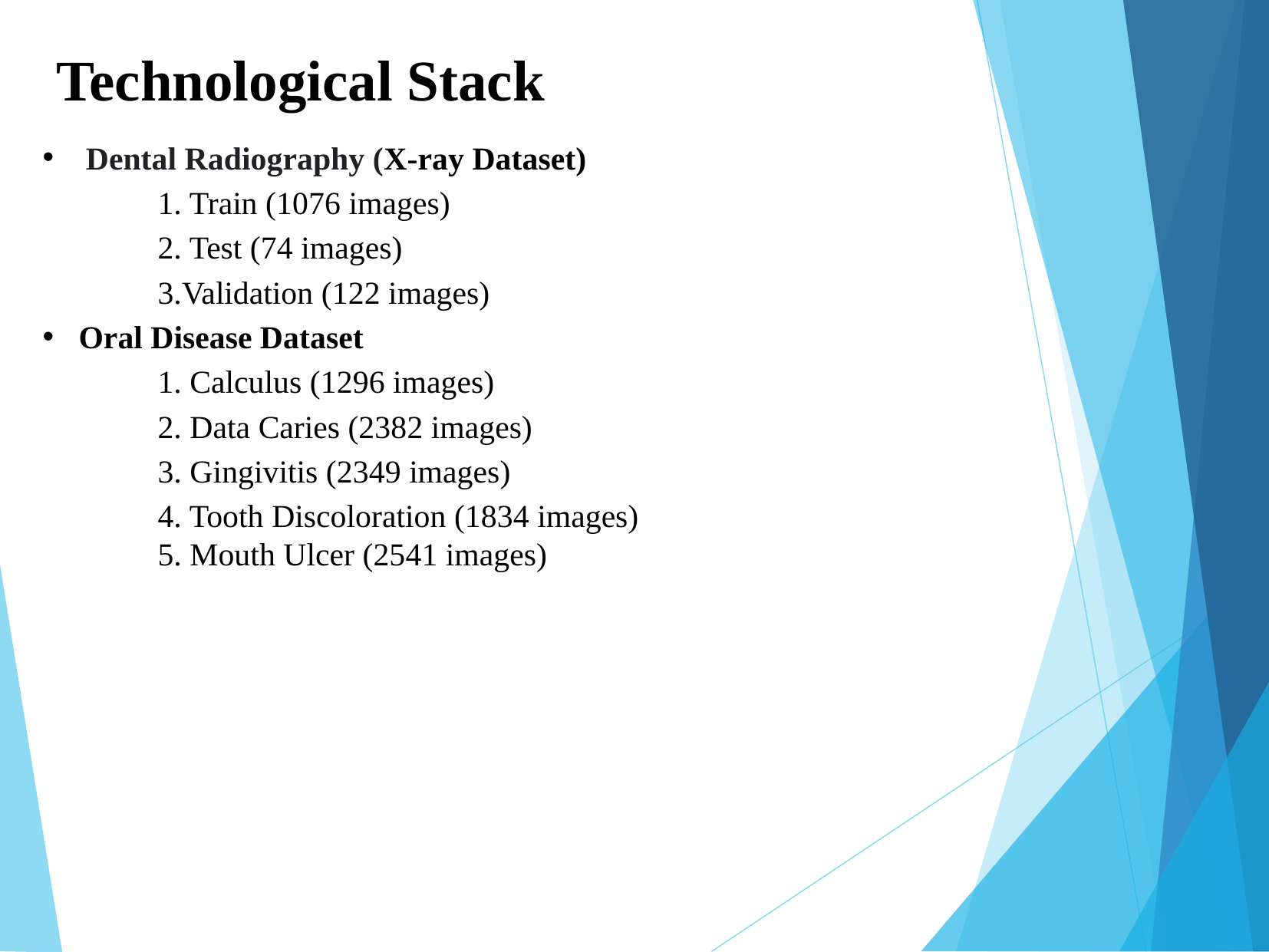

Technological Stack
Dental Radiography (X-ray Dataset)
	1. Train (1076 images)
	2. Test (74 images)
	3.Validation (122 images)
Oral Disease Dataset
	1. Calculus (1296 images)
	2. Data Caries (2382 images)
	3. Gingivitis (2349 images)
	4. Tooth Discoloration (1834 images)
	5. Mouth Ulcer (2541 images)